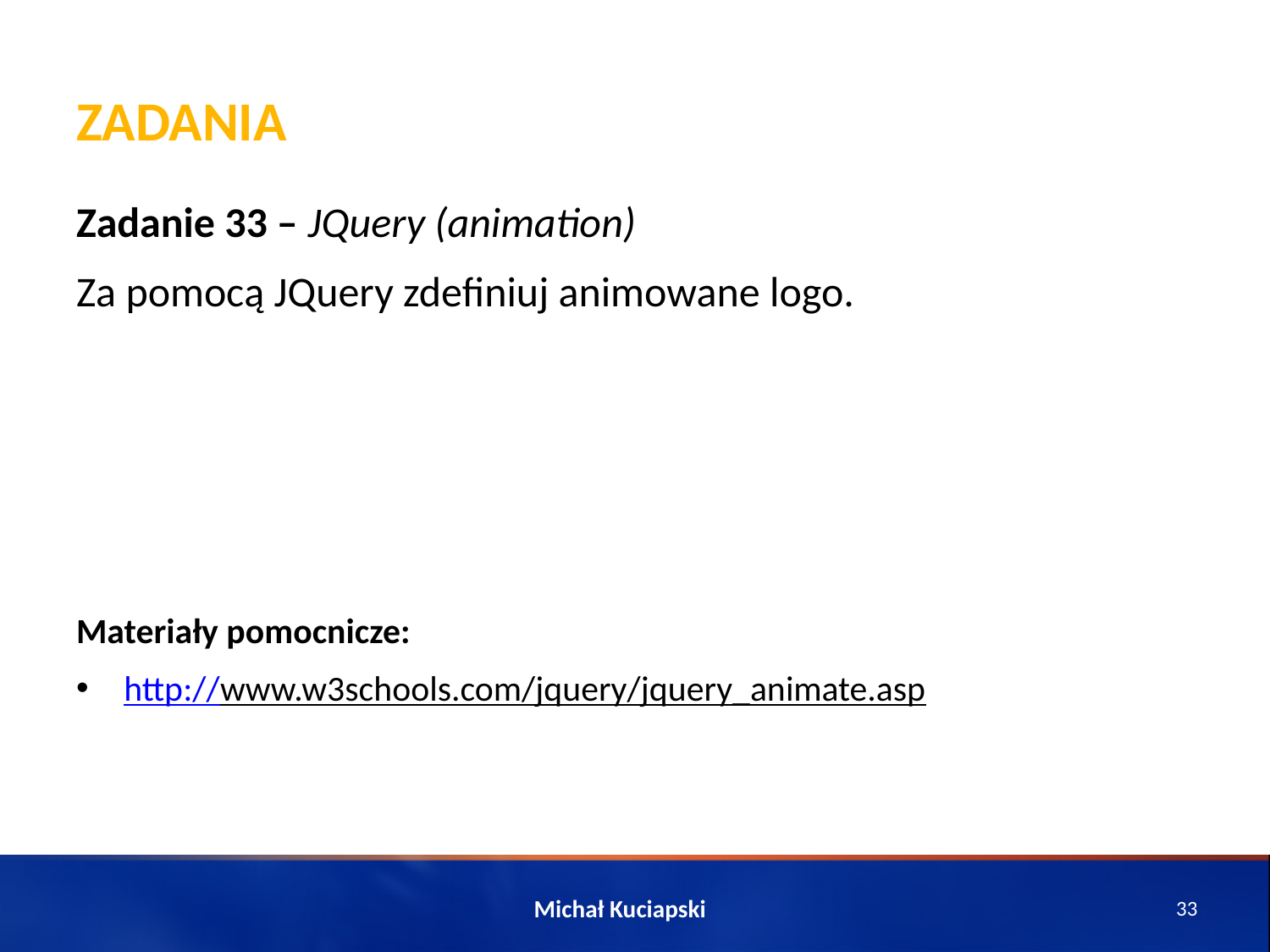

# Zadania
Zadanie 33 – JQuery (animation)
Za pomocą JQuery zdefiniuj animowane logo.

Materiały pomocnicze:
http://www.w3schools.com/jquery/jquery_animate.asp
Michał Kuciapski
33